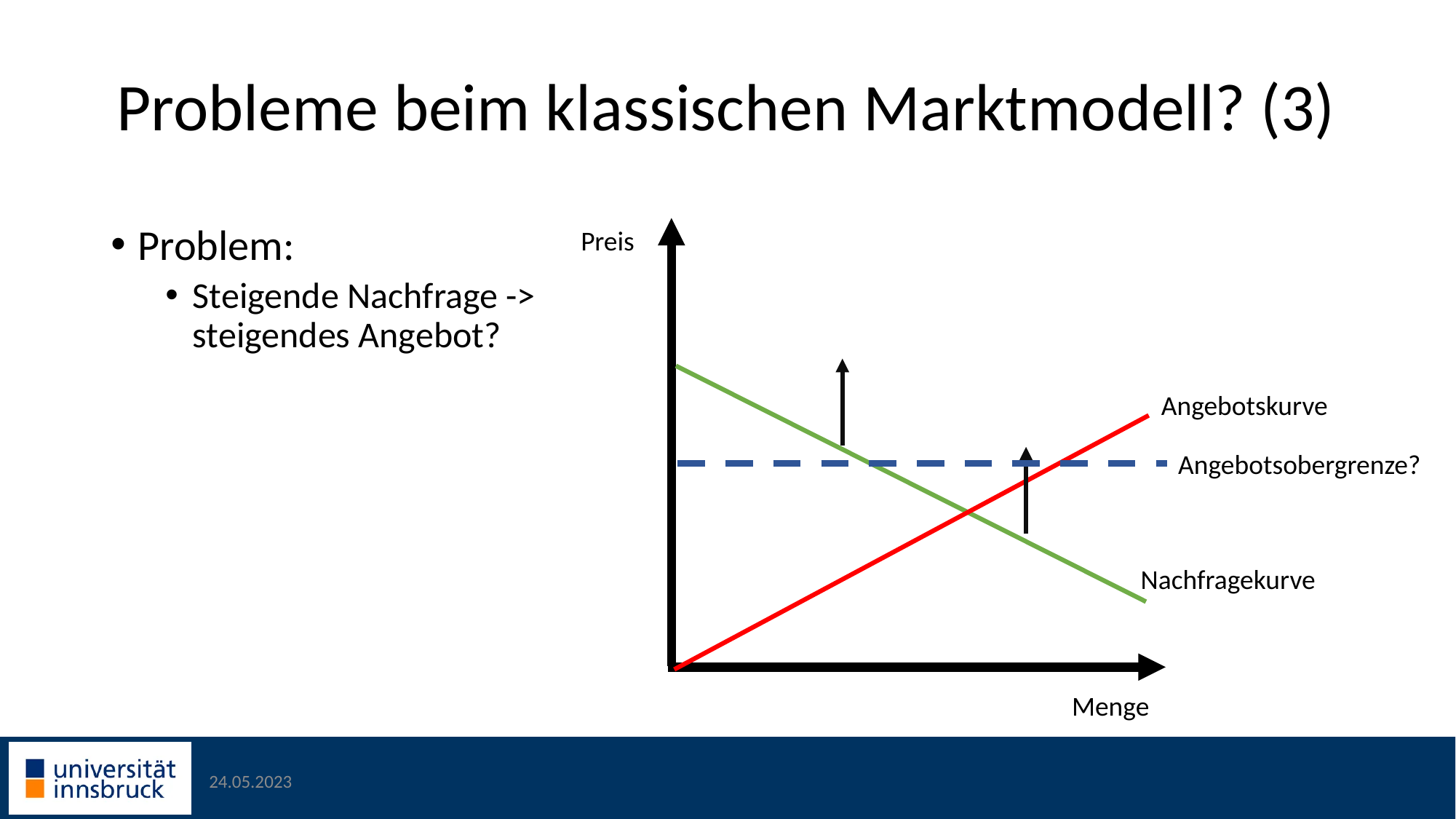

Probleme beim klassischen Marktmodell? (3)
Problem:
Steigende Nachfrage -> steigendes Angebot?
Preis
Angebotskurve
Angebotsobergrenze?
Nachfragekurve
Menge
24.05.2023